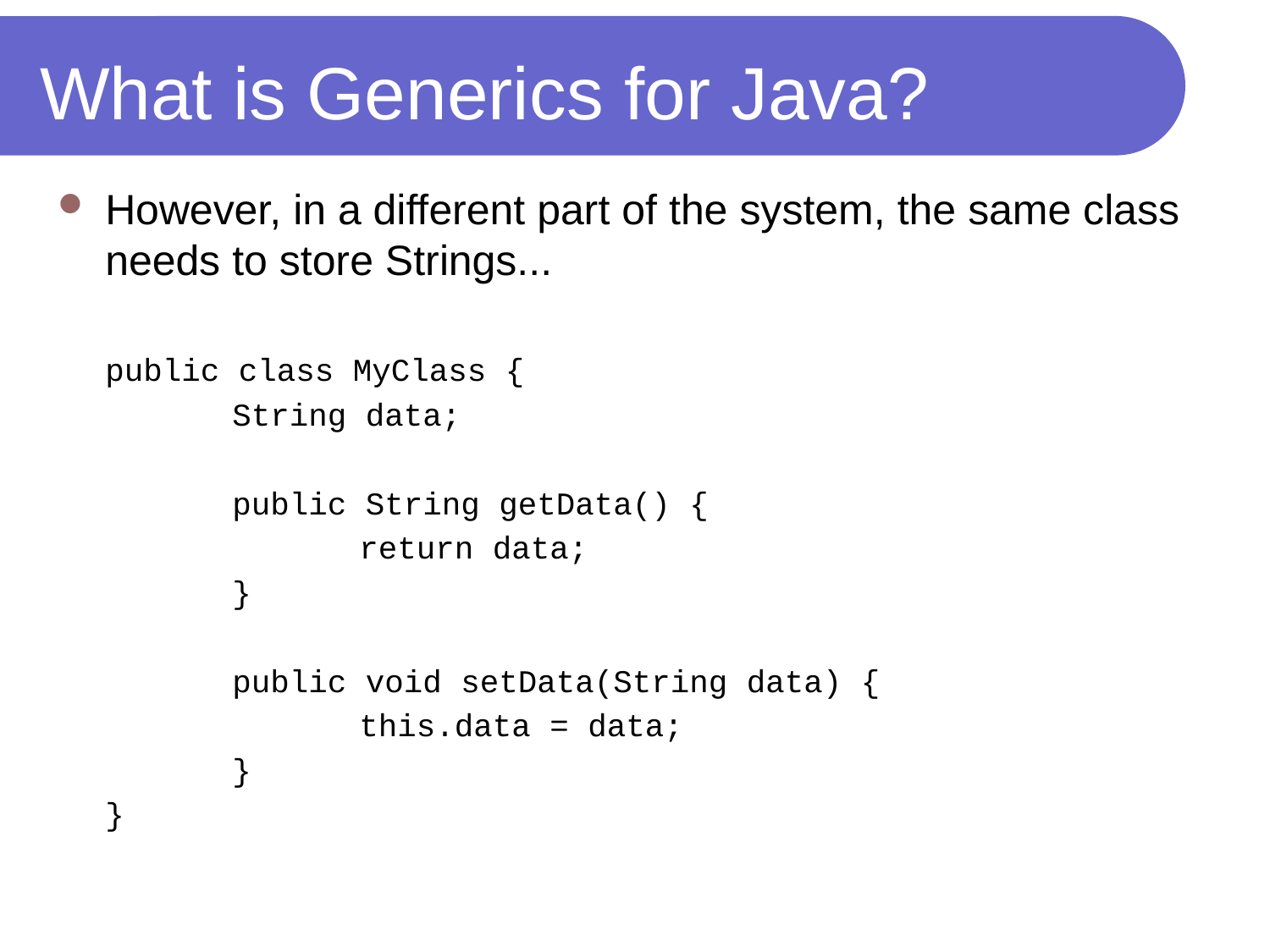

# What is Generics for Java?
However, in a different part of the system, the same class needs to store Strings...

	public class MyClass {
		String data;

		public String getData() {
			return data;
		}

		public void setData(String data) {
			this.data = data;
		}
	}